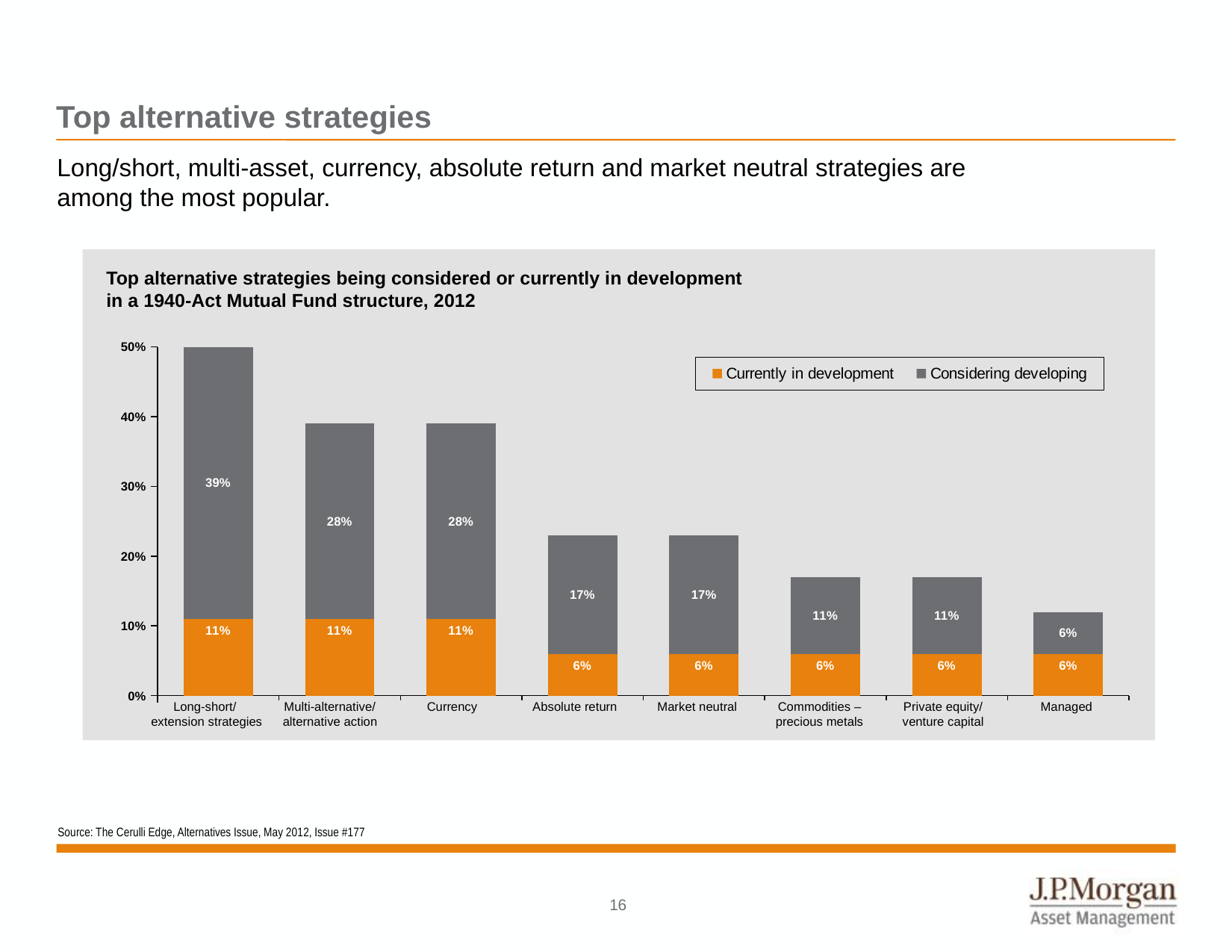

# Top alternative strategies
Long/short, multi-asset, currency, absolute return and market neutral strategies are among the most popular.

Top alternative strategies being considered or currently in development
in a 1940-Act Mutual Fund structure, 2012

### Chart

| Category | Currently in development | Considering developing |
|---|---|---|
| Long-short/extension strategies | 0.11 | 0.3900000000000005 |
| Multialternative/alternative allocation | 0.11 | 0.2800000000000001 |
| Currency | 0.11 | 0.2800000000000001 |
| Absolute return | 0.06000000000000003 | 0.17 |
| Market neutral | 0.06000000000000003 | 0.17 |
| Commodities – precious metals | 0.06000000000000003 | 0.11 |
| Private equity/venture capital | 0.06000000000000003 | 0.11 |
| Managed | 0.06000000000000003 | 0.06000000000000003 |
Long-short/
extension strategies
Multi-alternative/
alternative action
Currency
Absolute return
Market neutral
Commodities – precious metals
Private equity/
venture capital
Managed

Source: The Cerulli Edge, Alternatives Issue, May 2012, Issue #177
16